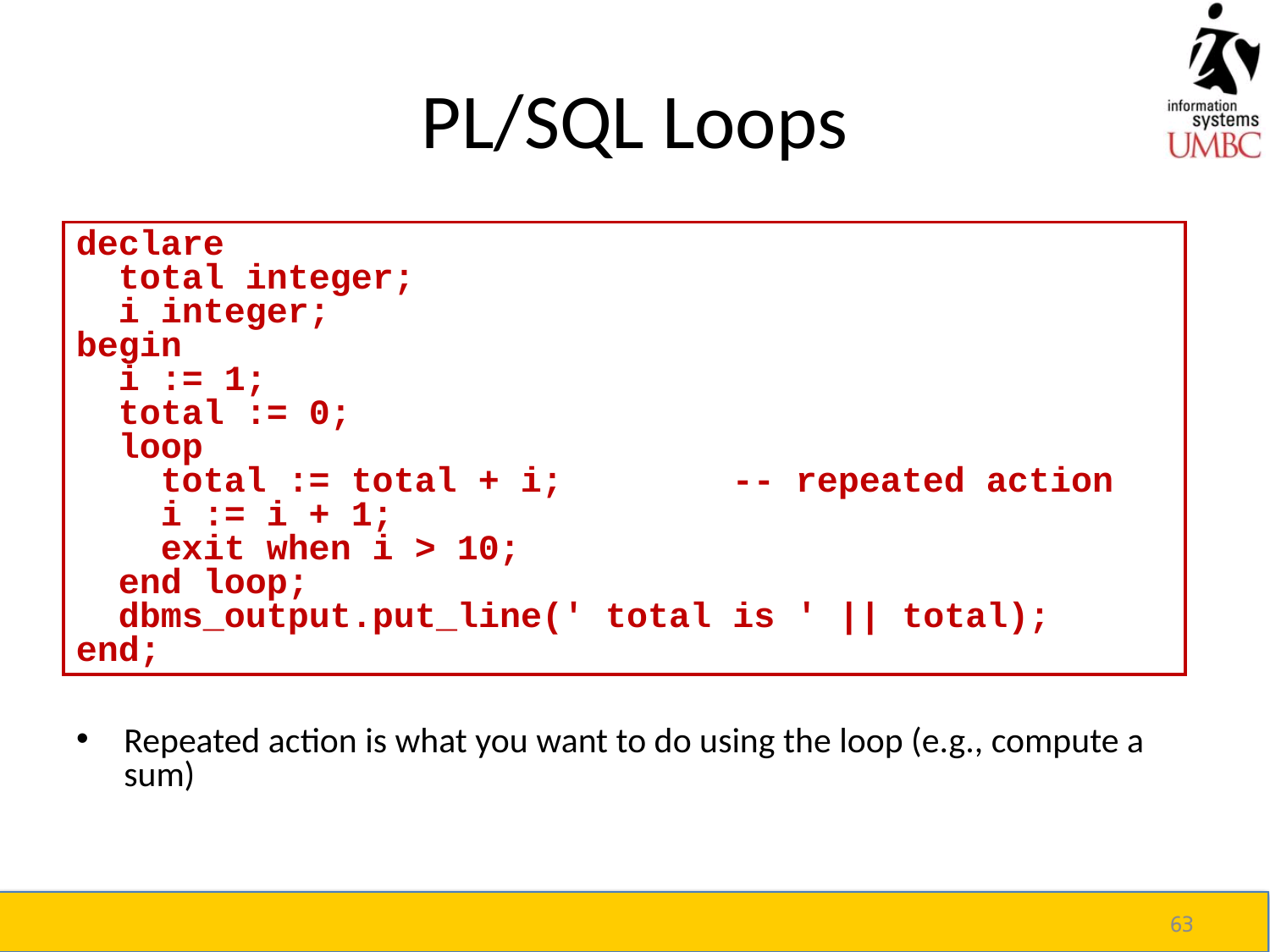

# PL/SQL Loops
declare
  total integer;
  i integer;
begin
  i := 1;
  total := 0;
  loop
    total := total + i;		 -- repeated action
    i := i + 1;
    exit when i > 10;
  end loop;
  dbms_output.put_line(' total is ' || total);
end;
Repeated action is what you want to do using the loop (e.g., compute a sum)
63